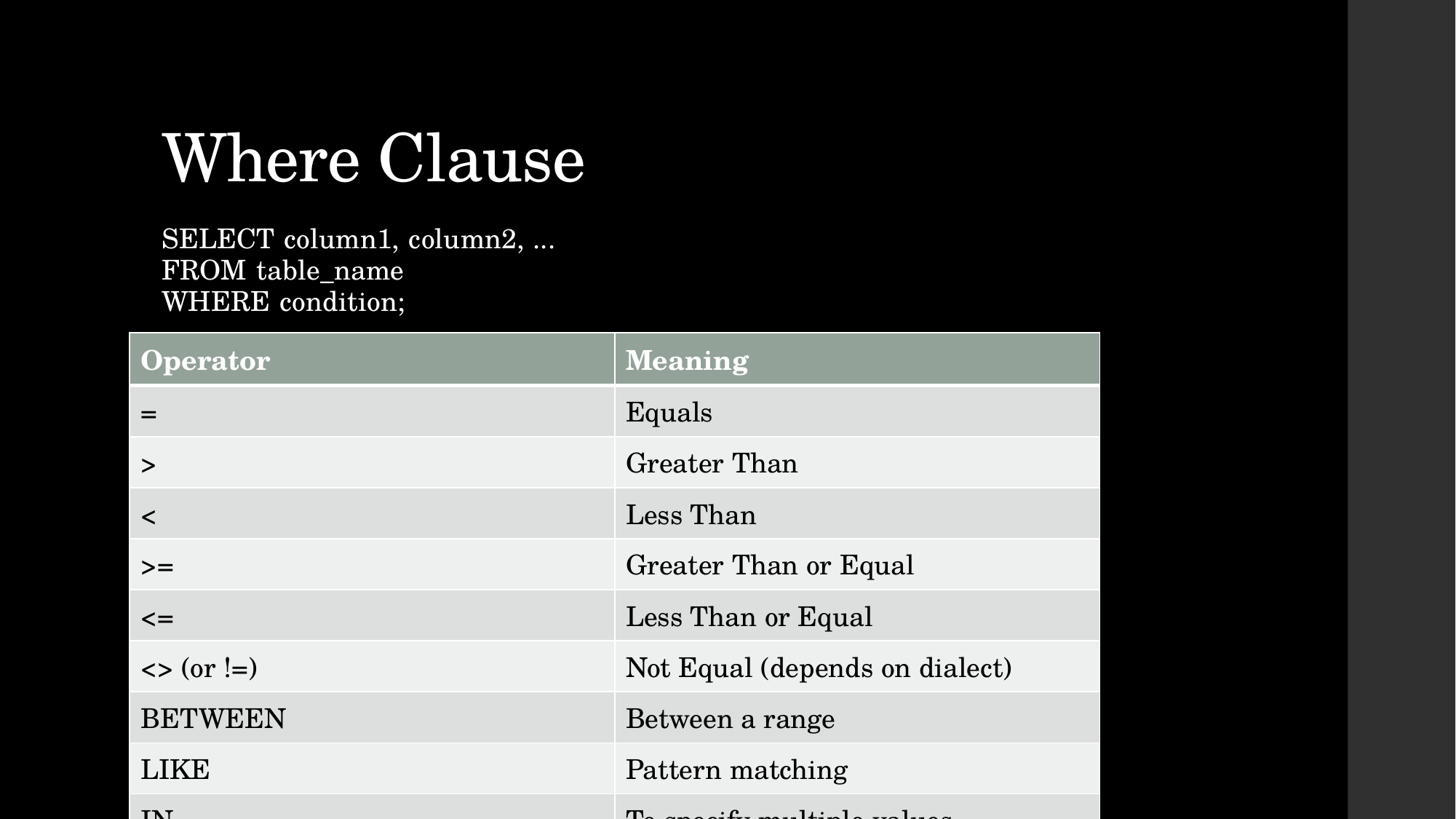

# Where Clause
SELECT column1, column2, ...
FROM table_name
WHERE condition;

| Operator | Meaning |
| --- | --- |
| = | Equals |
| > | Greater Than |
| < | Less Than |
| >= | Greater Than or Equal |
| <= | Less Than or Equal |
| <> (or !=) | Not Equal (depends on dialect) |
| BETWEEN | Between a range |
| LIKE | Pattern matching |
| IN | To specify multiple values |